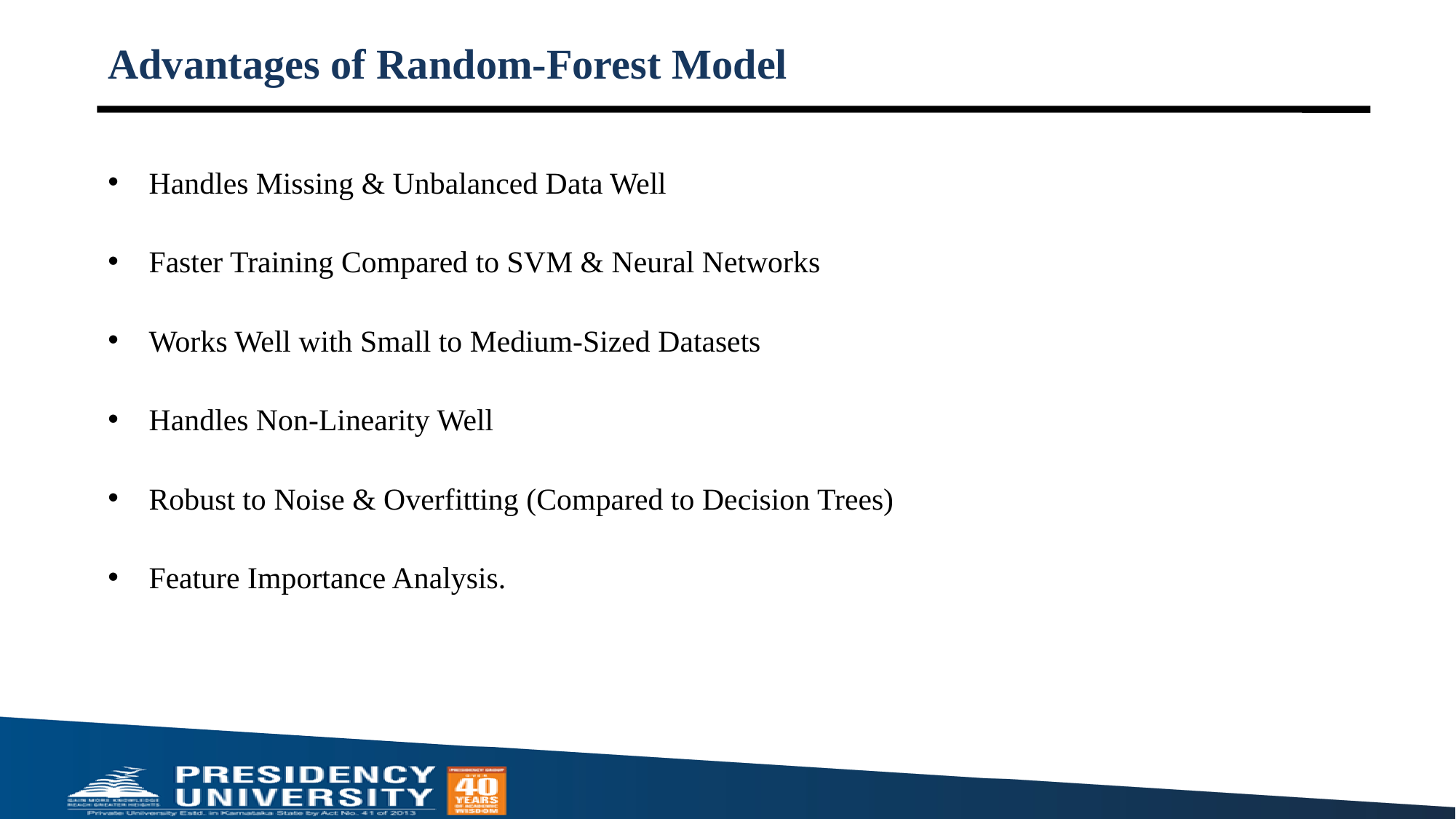

# Advantages of Random-Forest Model
Handles Missing & Unbalanced Data Well
Faster Training Compared to SVM & Neural Networks
Works Well with Small to Medium-Sized Datasets
Handles Non-Linearity Well
Robust to Noise & Overfitting (Compared to Decision Trees)
Feature Importance Analysis.